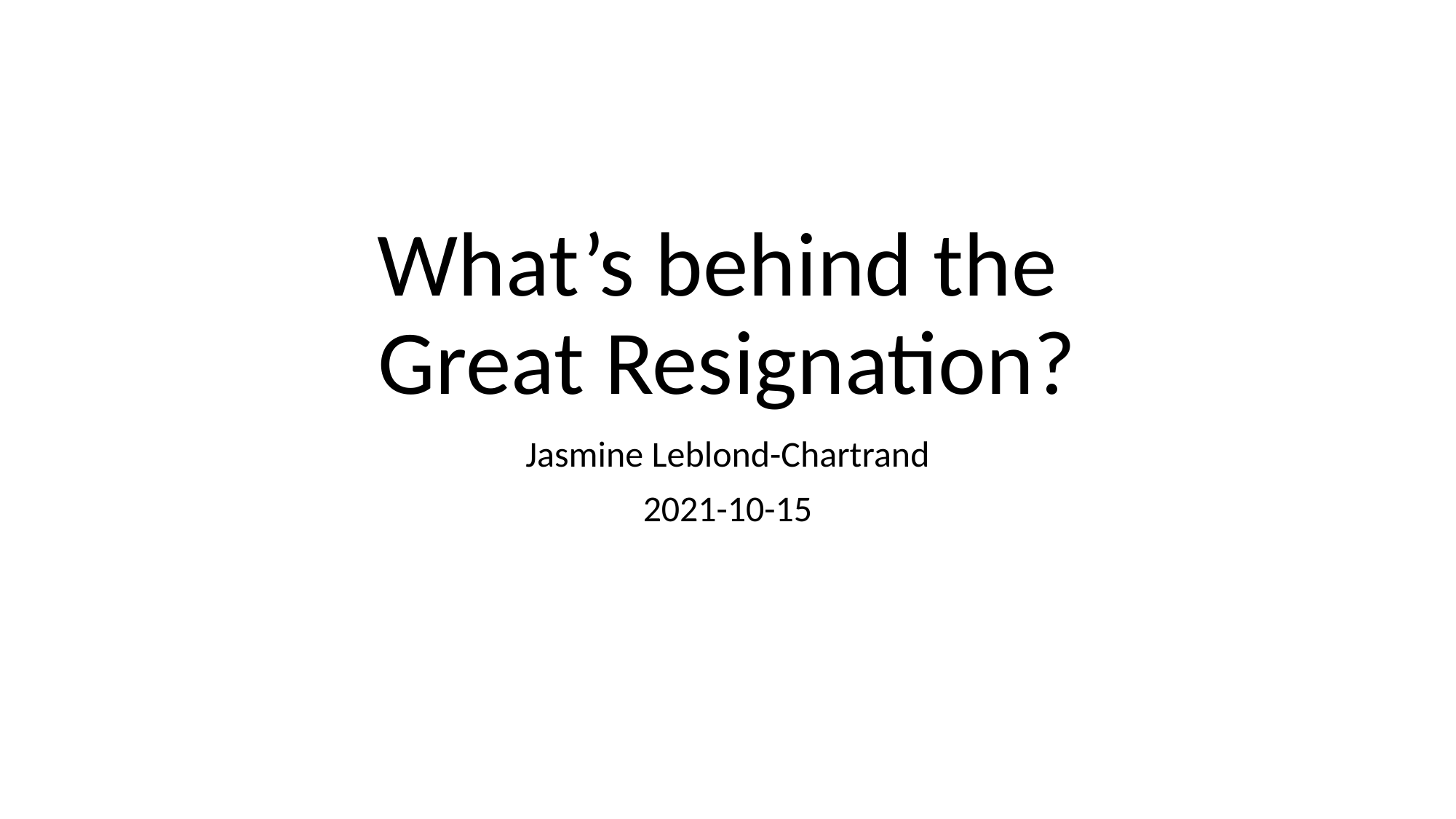

# What’s behind the Great Resignation?
Jasmine Leblond-Chartrand
2021-10-15